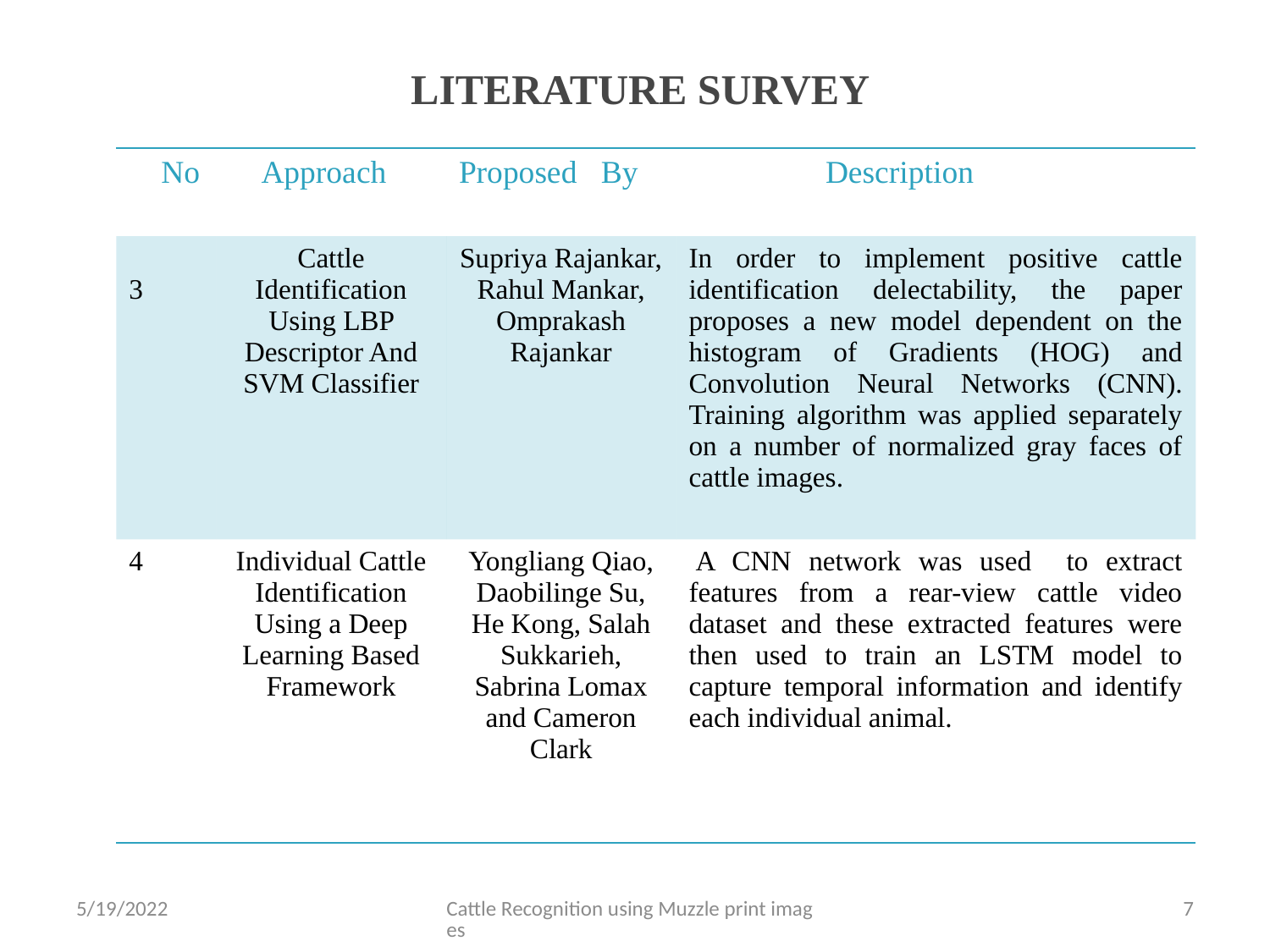

# LITERATURE SURVEY
| No | Approach | Proposed By | Description |
| --- | --- | --- | --- |
| 3 | Cattle Identification Using LBP Descriptor And SVM Classifier | Supriya Rajankar, Rahul Mankar, Omprakash Rajankar | In order to implement positive cattle identification delectability, the paper proposes a new model dependent on the histogram of Gradients (HOG) and Convolution Neural Networks (CNN). Training algorithm was applied separately on a number of normalized gray faces of cattle images. |
| 4 | Individual Cattle Identification Using a Deep Learning Based Framework | Yongliang Qiao, Daobilinge Su, He Kong, Salah Sukkarieh, Sabrina Lomax and Cameron Clark | A CNN network was used to extract features from a rear-view cattle video dataset and these extracted features were then used to train an LSTM model to capture temporal information and identify each individual animal. |
5/19/2022
Cattle Recognition using Muzzle print images
7